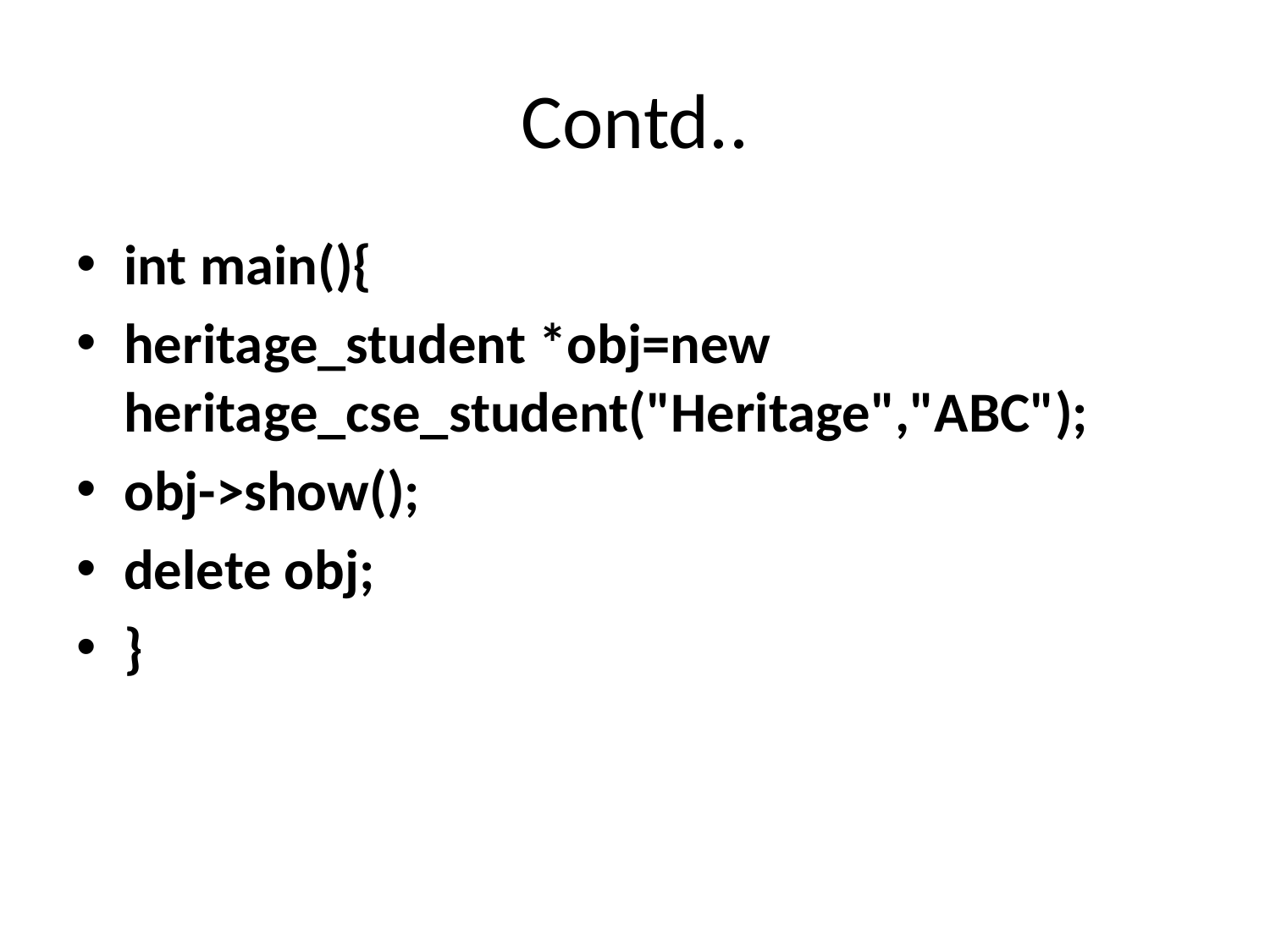

# Contd..
int main(){
heritage_student *obj=new heritage_cse_student("Heritage","ABC");
obj->show();
delete obj;
}